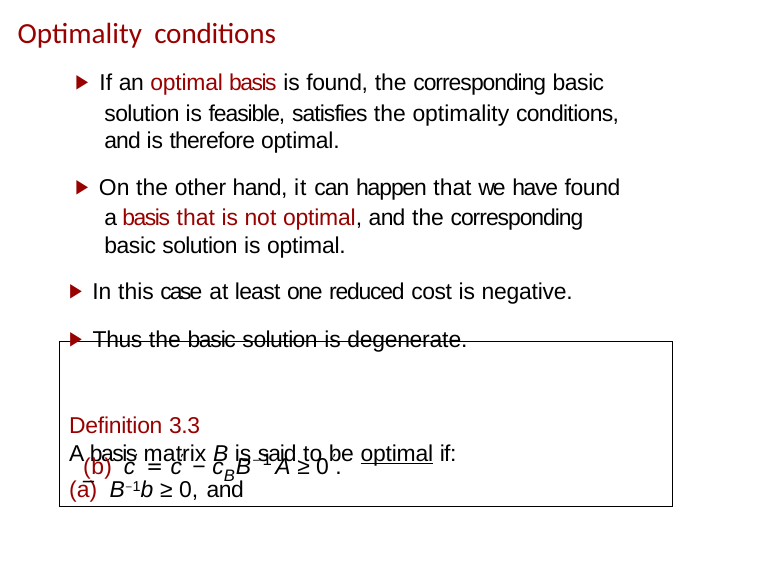

# Optimality conditions
▶ If an optimal basis is found, the corresponding basic solution is feasible, satisfies the optimality conditions, and is therefore optimal.
▶ On the other hand, it can happen that we have found a basis that is not optimal, and the corresponding basic solution is optimal.
▶ In this case at least one reduced cost is negative.
▶ Thus the basic solution is degenerate.

Definition 3.3
A basis matrix B is said to be optimal if:
(a) B−1b ≥ 0, and

′	′	′	−1	′
(b) ¯
c = c − c B	A ≥ 0 .
B